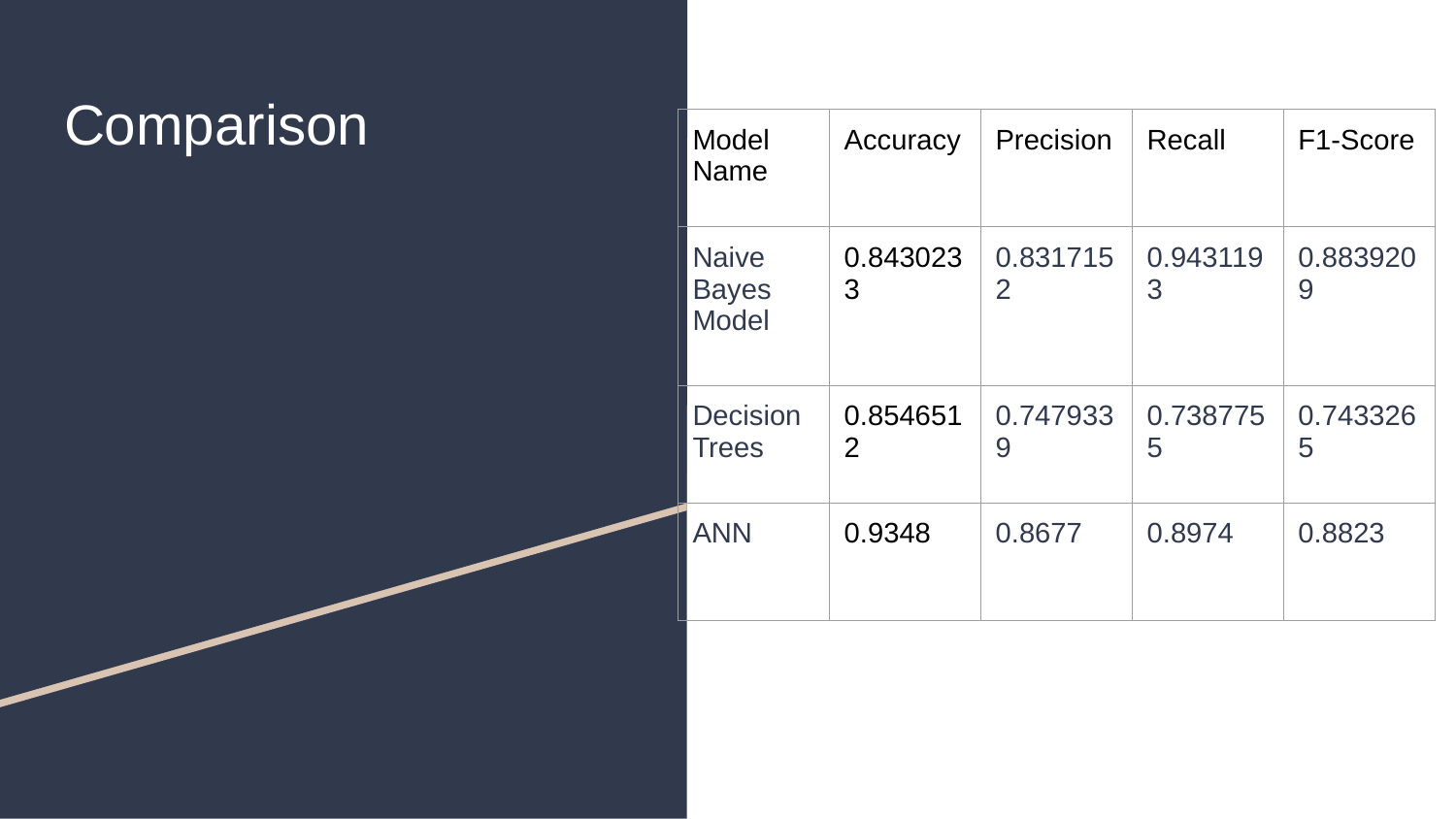

# Comparison

| Model Name | Accuracy | Precision | Recall | F1-Score |
| --- | --- | --- | --- | --- |
| Naive Bayes Model | 0.8430233 | 0.8317152 | 0.9431193 | 0.8839209 |
| Decision Trees | 0.8546512 | 0.7479339 | 0.7387755 | 0.7433265 |
| ANN | 0.9348 | 0.8677 | 0.8974 | 0.8823 |